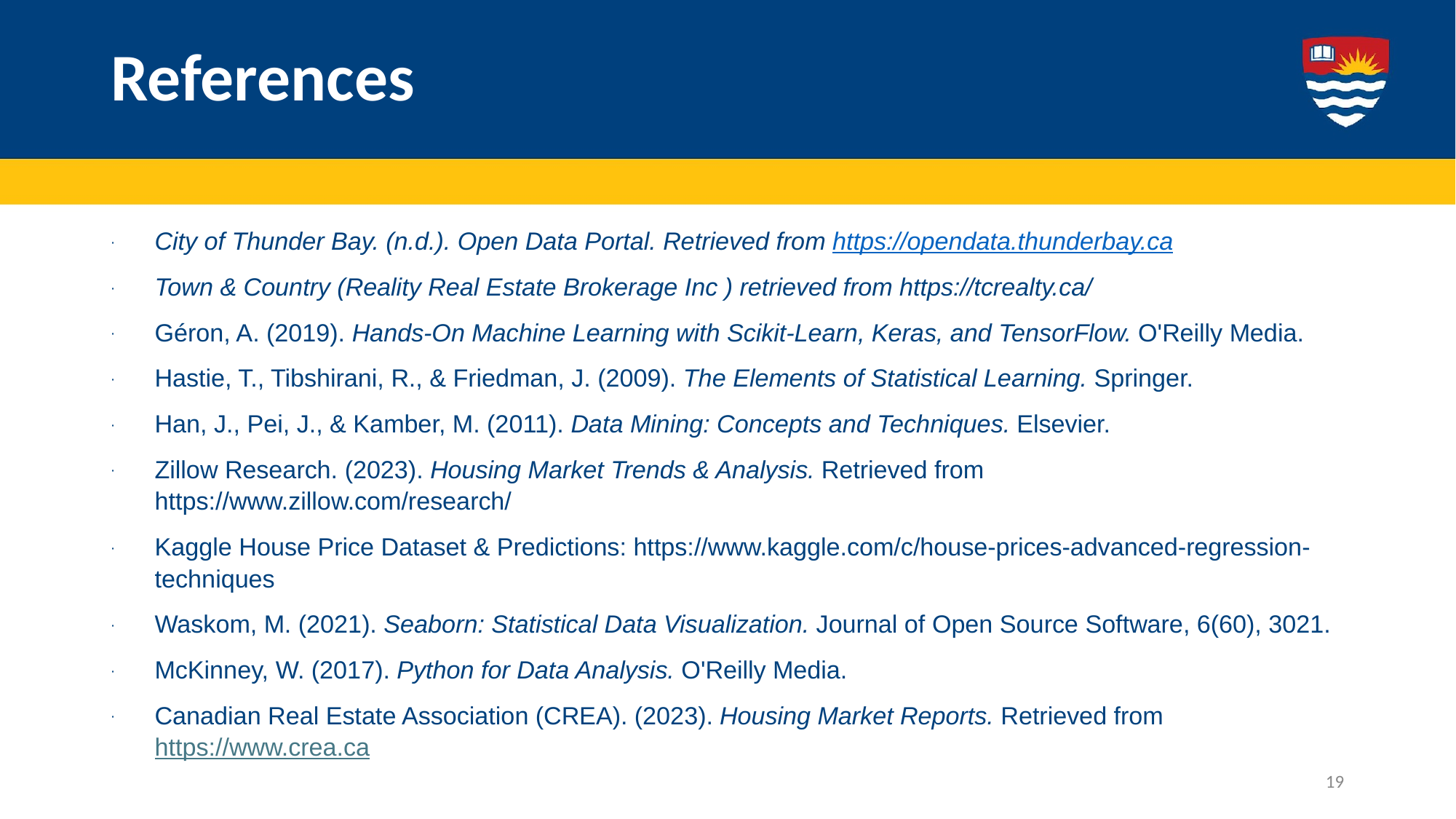

# References
City of Thunder Bay. (n.d.). Open Data Portal. Retrieved from https://opendata.thunderbay.ca
Town & Country (Reality Real Estate Brokerage Inc ) retrieved from https://tcrealty.ca/
Géron, A. (2019). Hands-On Machine Learning with Scikit-Learn, Keras, and TensorFlow. O'Reilly Media.
Hastie, T., Tibshirani, R., & Friedman, J. (2009). The Elements of Statistical Learning. Springer.
Han, J., Pei, J., & Kamber, M. (2011). Data Mining: Concepts and Techniques. Elsevier.
Zillow Research. (2023). Housing Market Trends & Analysis. Retrieved from https://www.zillow.com/research/
Kaggle House Price Dataset & Predictions: https://www.kaggle.com/c/house-prices-advanced-regression-techniques
Waskom, M. (2021). Seaborn: Statistical Data Visualization. Journal of Open Source Software, 6(60), 3021.
McKinney, W. (2017). Python for Data Analysis. O'Reilly Media.
Canadian Real Estate Association (CREA). (2023). Housing Market Reports. Retrieved from https://www.crea.ca

19